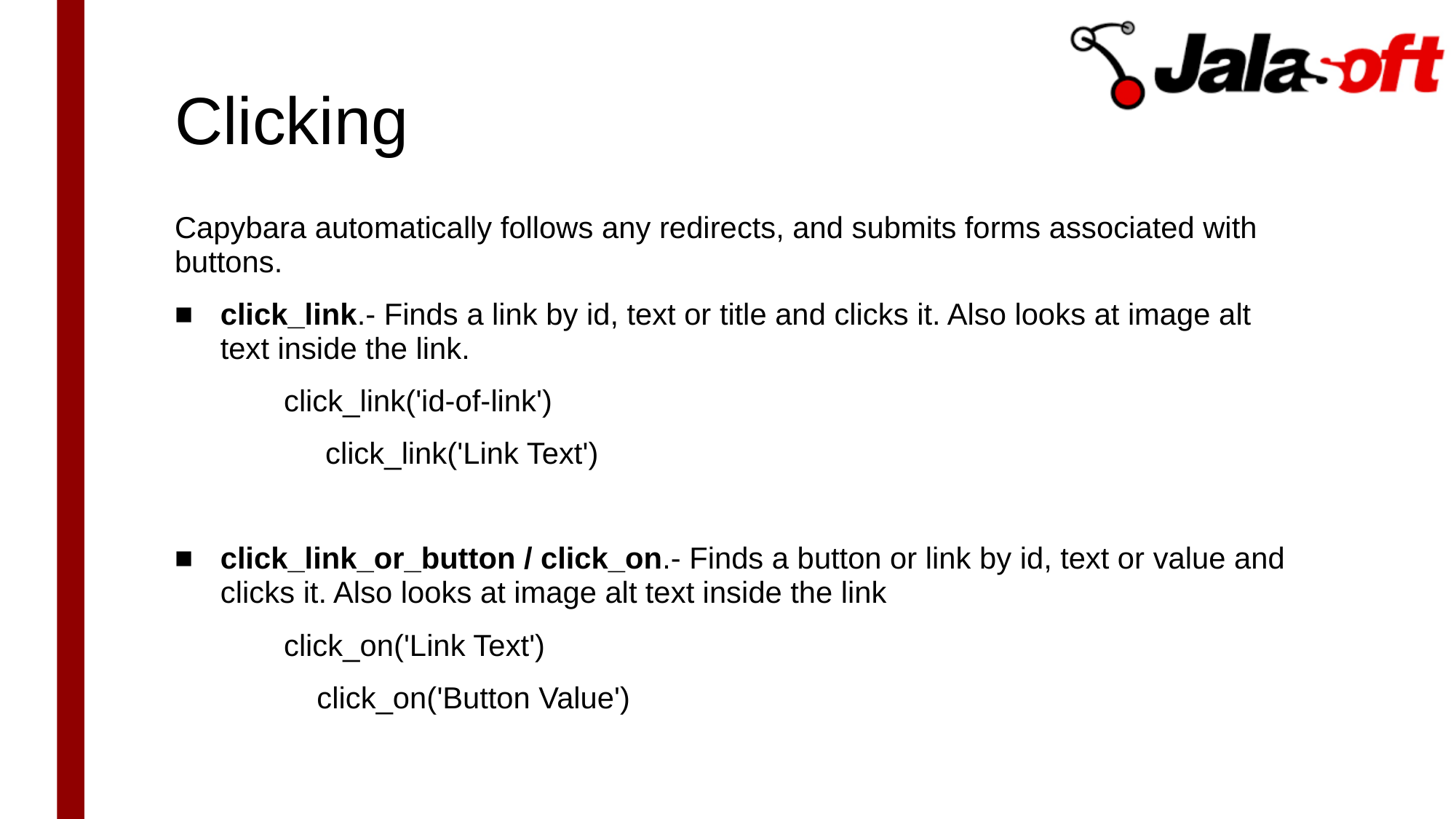

# Clicking
Capybara automatically follows any redirects, and submits forms associated with buttons.
click_link.- Finds a link by id, text or title and clicks it. Also looks at image alt text inside the link.
	click_link('id-of-link')
                  click_link('Link Text')

click_link_or_button / click_on.- Finds a button or link by id, text or value and clicks it. Also looks at image alt text inside the link
	click_on('Link Text')
                 click_on('Button Value')